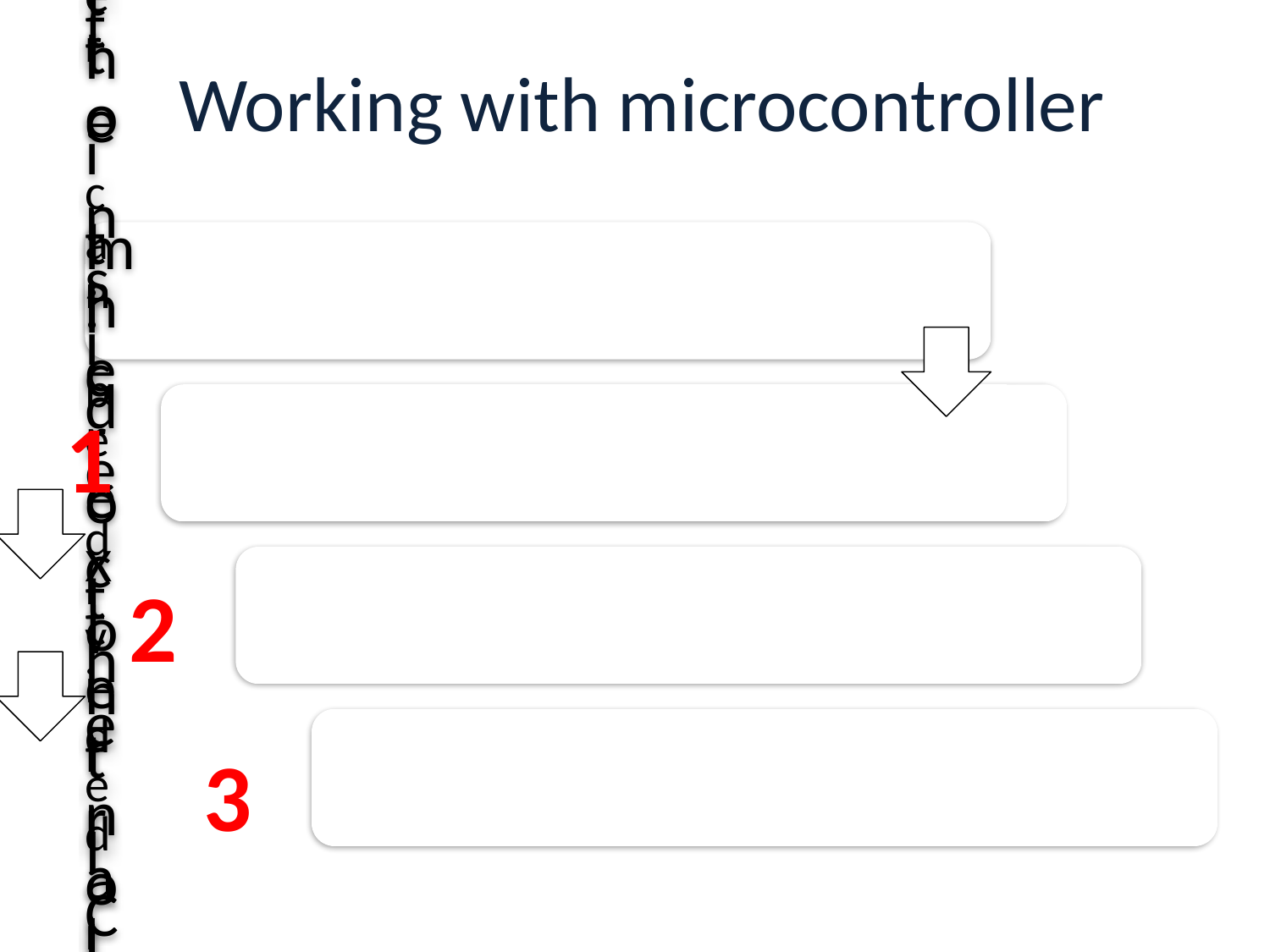

# Working with microcontroller

1
2
3